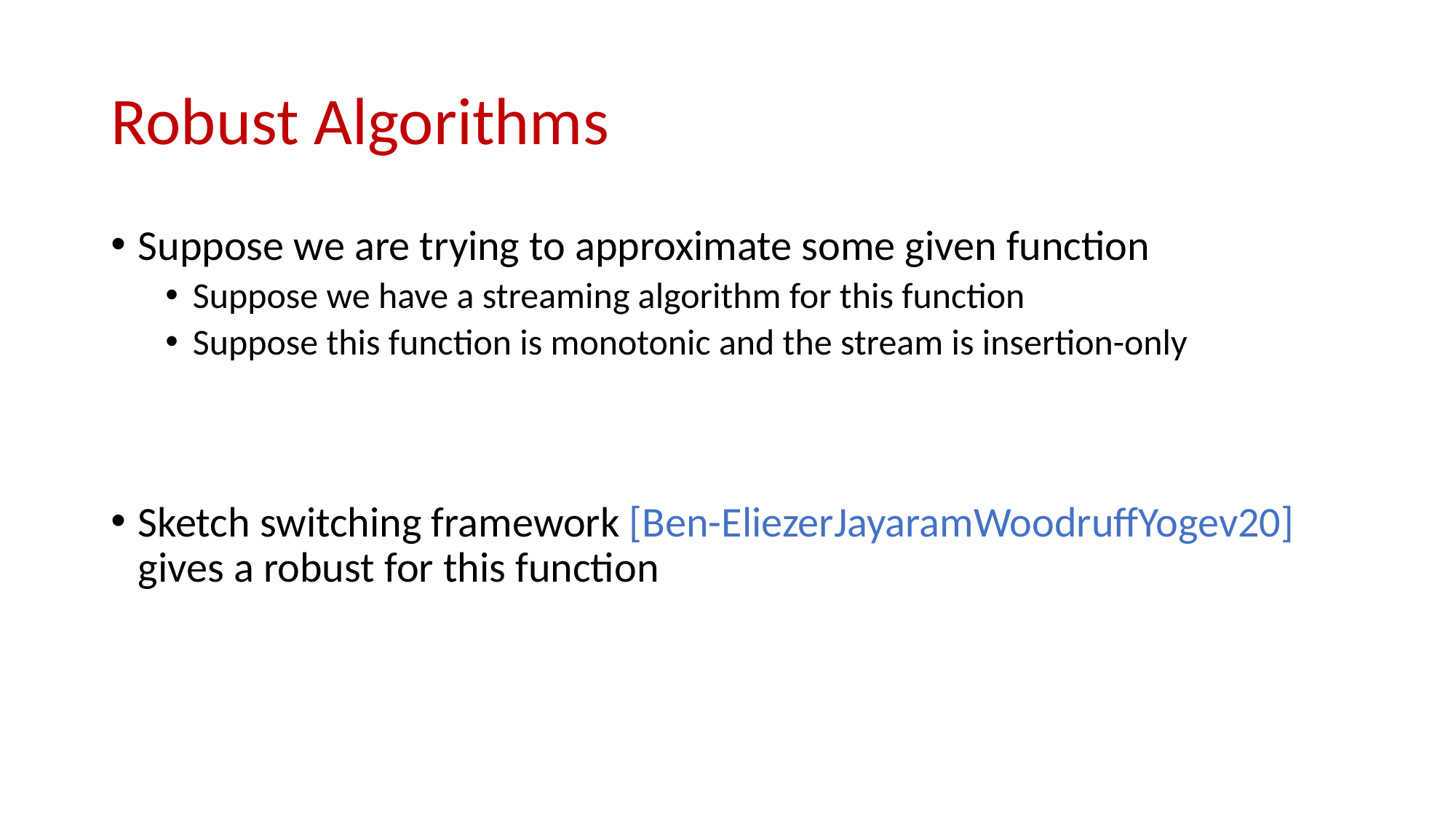

# Robust Algorithms
Suppose we are trying to approximate some given function
Suppose we have a streaming algorithm for this function
Suppose this function is monotonic and the stream is insertion-only

Sketch switching framework [Ben-EliezerJayaramWoodruffYogev20] gives a robust for this function